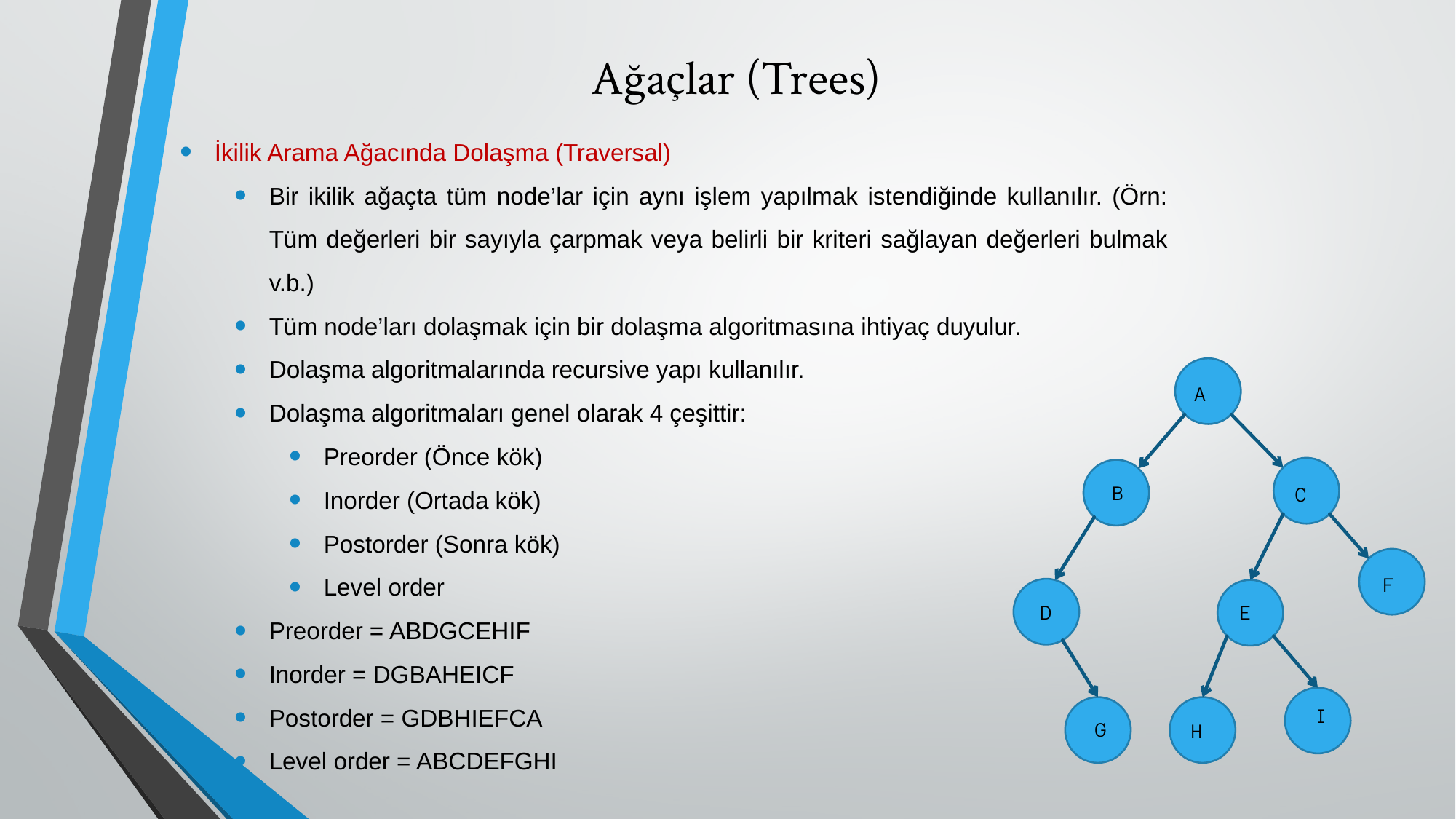

# Ağaçlar (Trees)
İkilik Arama Ağacında Dolaşma (Traversal)
Bir ikilik ağaçta tüm node’lar için aynı işlem yapılmak istendiğinde kullanılır. (Örn: Tüm değerleri bir sayıyla çarpmak veya belirli bir kriteri sağlayan değerleri bulmak v.b.)
Tüm node’ları dolaşmak için bir dolaşma algoritmasına ihtiyaç duyulur.
Dolaşma algoritmalarında recursive yapı kullanılır.
Dolaşma algoritmaları genel olarak 4 çeşittir:
Preorder (Önce kök)
Inorder (Ortada kök)
Postorder (Sonra kök)
Level order
Preorder = ABDGCEHIF
Inorder = DGBAHEICF
Postorder = GDBHIEFCA
Level order = ABCDEFGHI

A

B
C

F

D
E

I

G
H